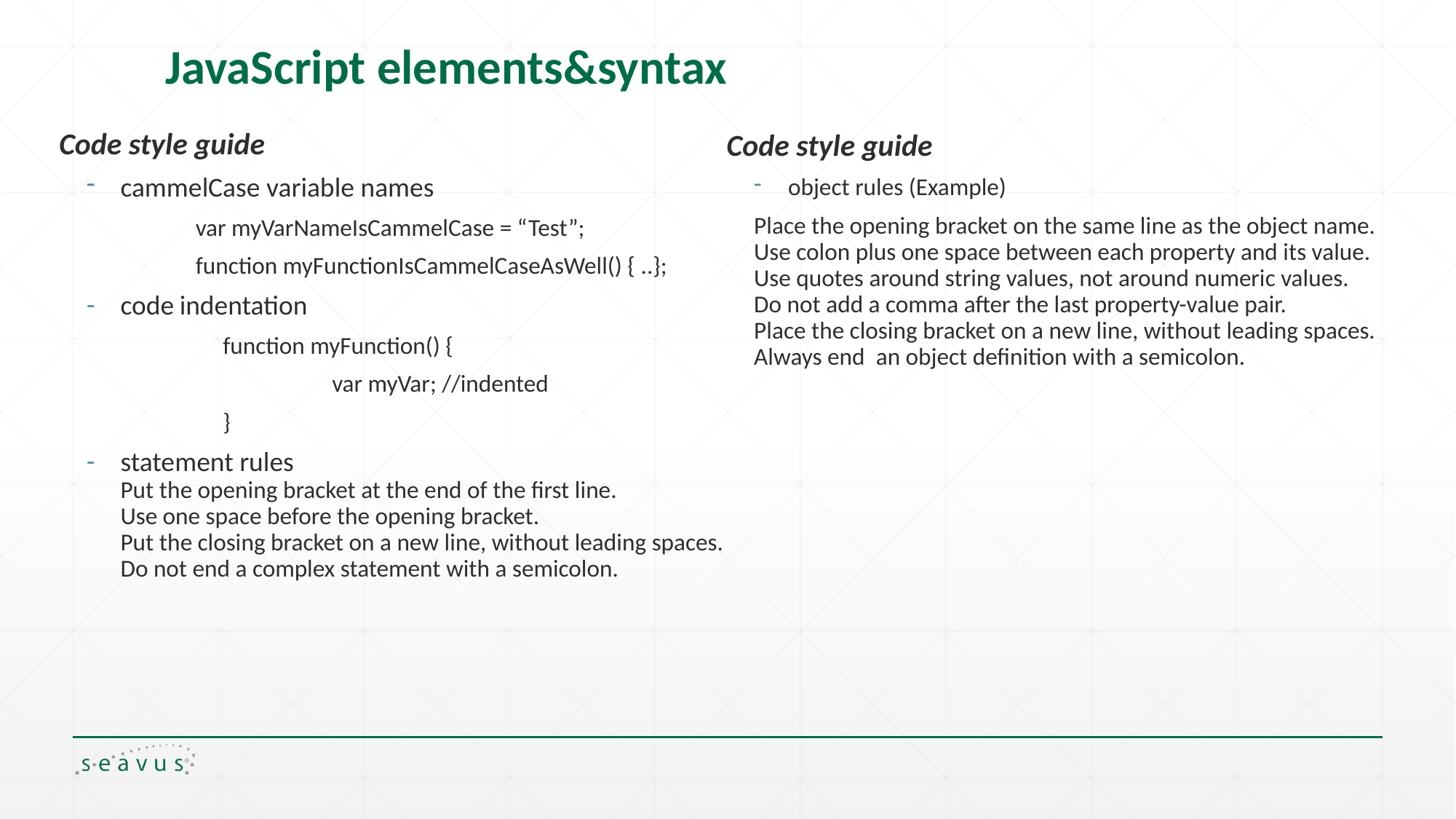

# JavaScript elements&syntax
Code style guide
cammelCase variable names
	var myVarNameIsCammelCase = “Test”;
	function myFunctionIsCammelCaseAsWell() { ..};
code indentation
	function myFunction() {
		var myVar; //indented
	}
statement rules
Put the opening bracket at the end of the first line.
Use one space before the opening bracket.
Put the closing bracket on a new line, without leading spaces.
Do not end a complex statement with a semicolon.

Code style guide
object rules (Example)
Place the opening bracket on the same line as the object name.
Use colon plus one space between each property and its value.
Use quotes around string values, not around numeric values.
Do not add a comma after the last property-value pair.
Place the closing bracket on a new line, without leading spaces.
Always end  an object definition with a semicolon.